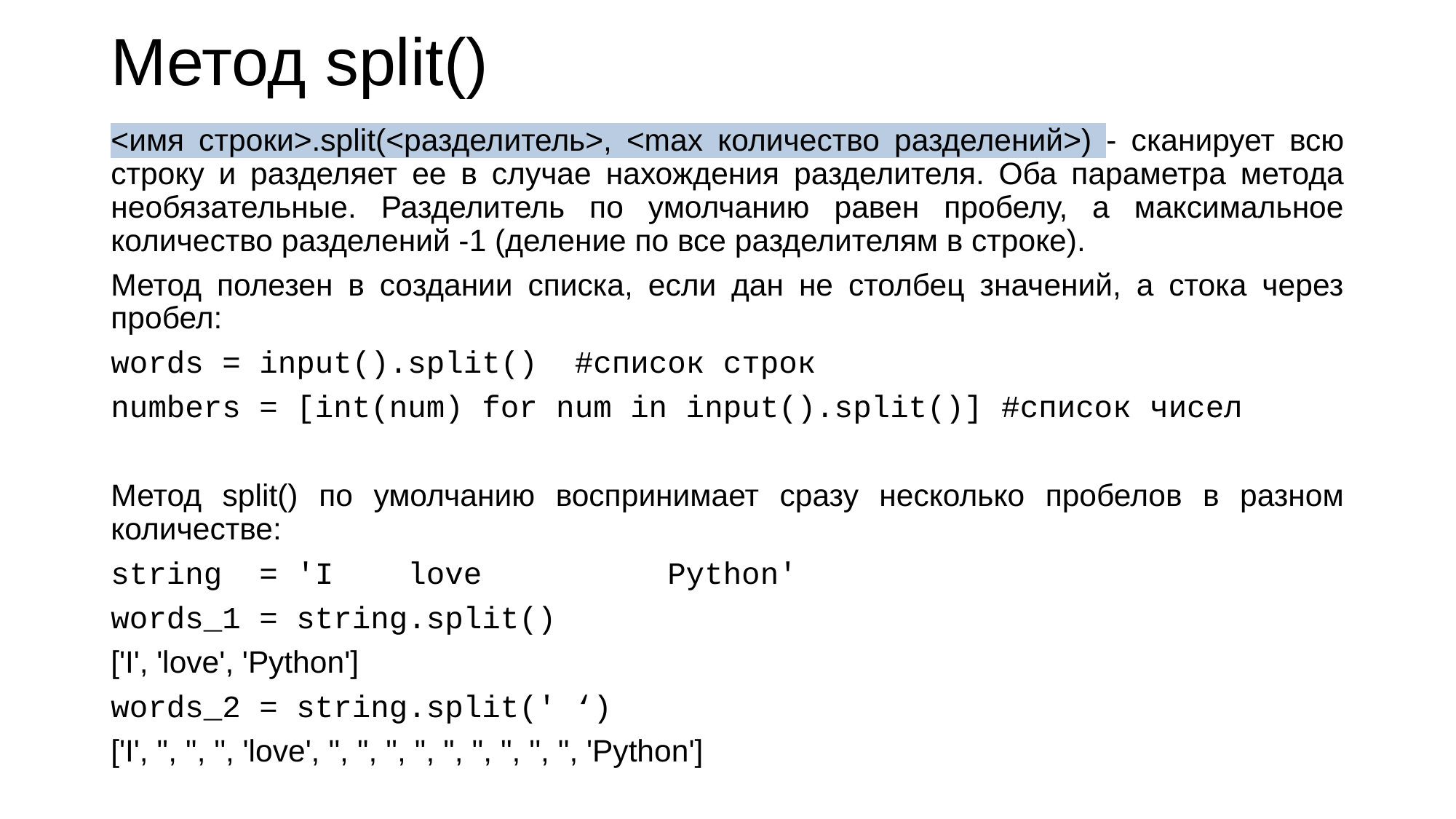

# Метод split()
<имя строки>.split(<разделитель>, <max количество разделений>) - сканирует всю строку и разделяет ее в случае нахождения разделителя. Оба параметра метода необязательные. Разделитель по умолчанию равен пробелу, а максимальное количество разделений -1 (деление по все разделителям в строке).
Метод полезен в создании списка, если дан не столбец значений, а стока через пробел:
words = input().split()  #список строк
numbers = [int(num) for num in input().split()] #список чисел

Метод split() по умолчанию воспринимает сразу несколько пробелов в разном количестве:
string  = 'I    love          Python'
words_1 = string.split()
['I', 'love', 'Python']
words_2 = string.split(' ‘)
['I', '', '', '', 'love', '', '', '', '', '', '', '', '', '', 'Python']